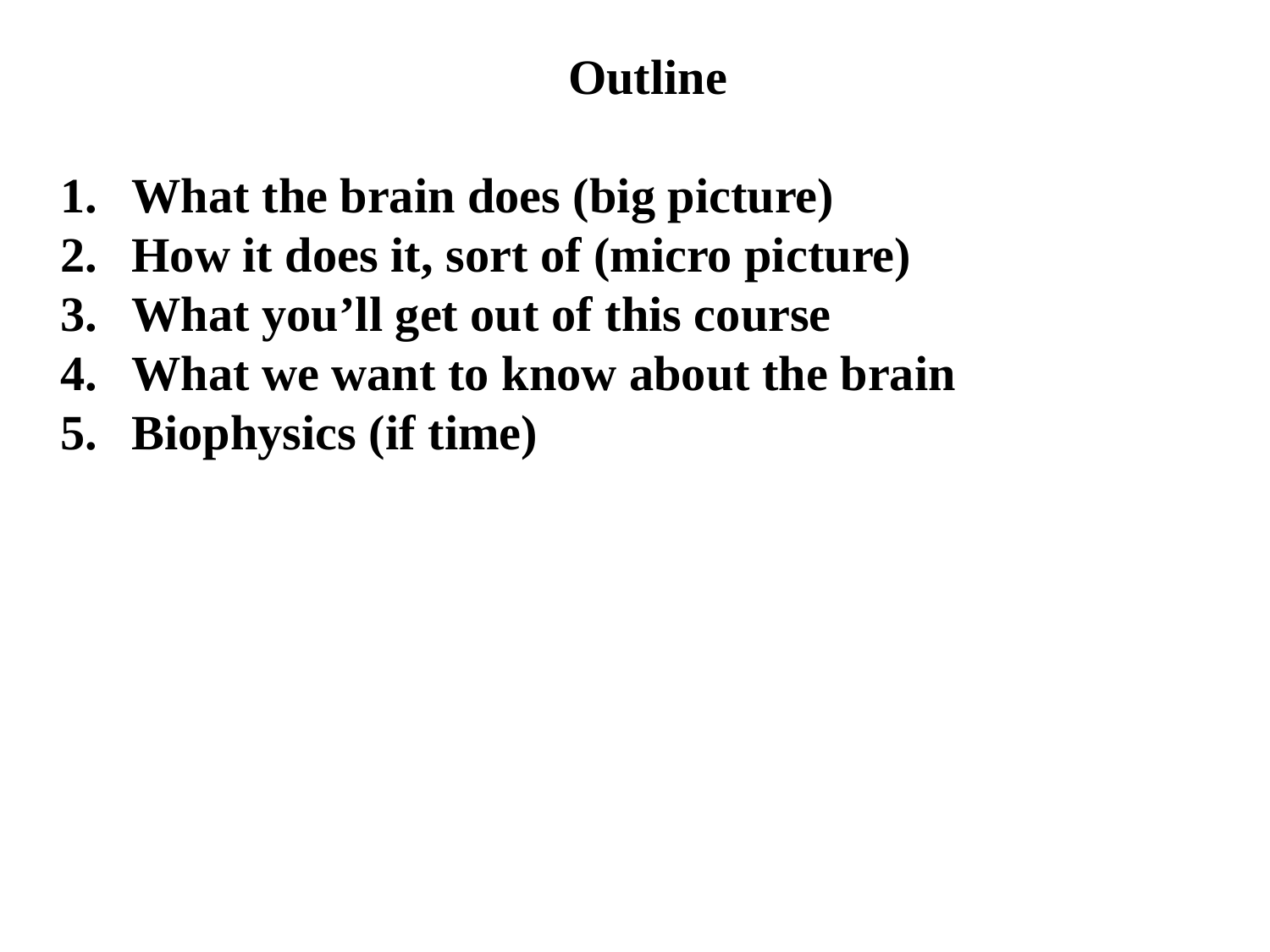

Outline

What the brain does (big picture)
How it does it, sort of (micro picture)
What you’ll get out of this course
What we want to know about the brain
Biophysics (if time)